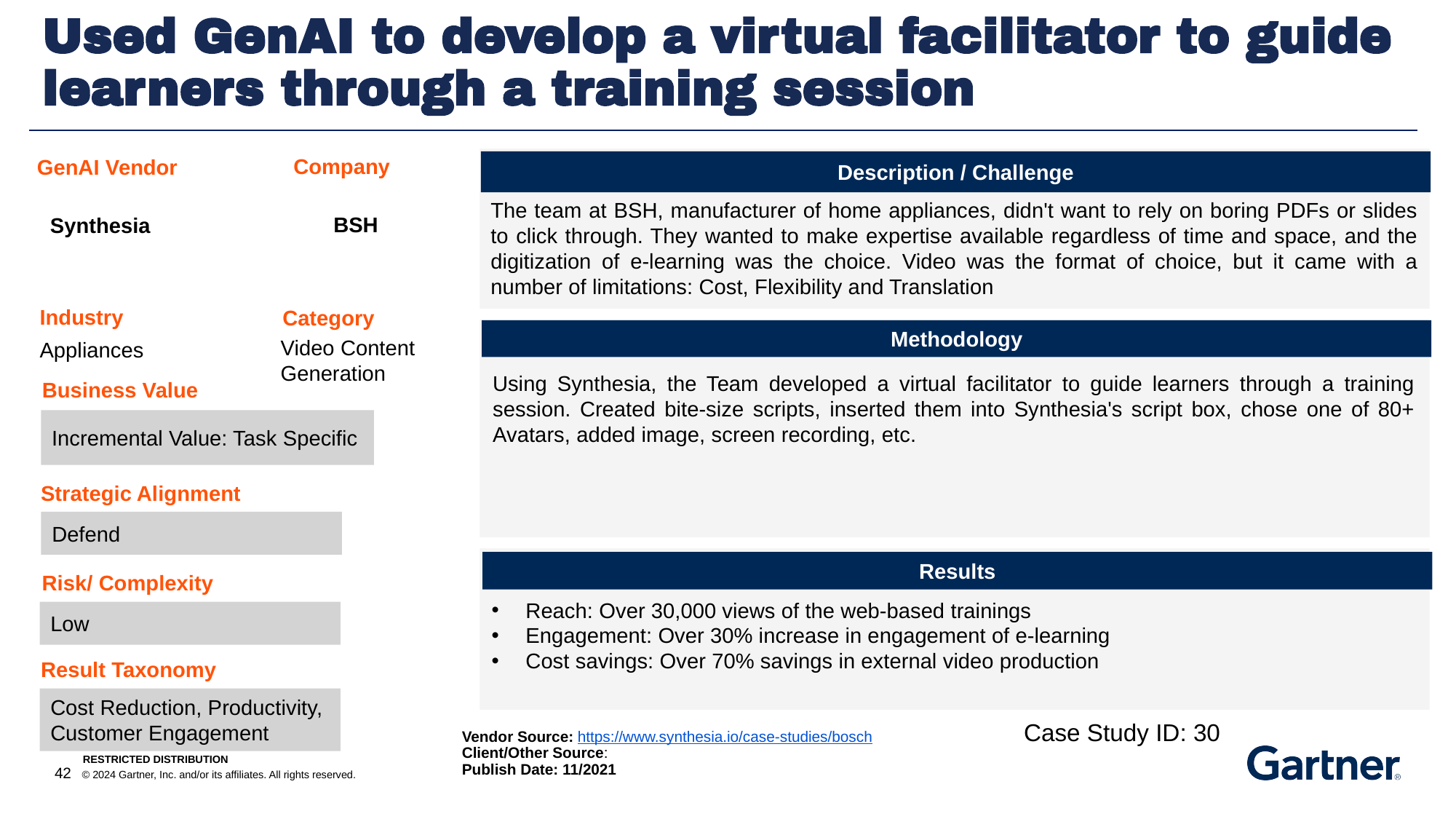

Used GenAI to develop a virtual facilitator to guide learners through a training session
Company
GenAI Vendor

Description / Challenge
The team at BSH, manufacturer of home appliances, didn't want to rely on boring PDFs or slides to click through. They wanted to make expertise available regardless of time and space, and the digitization of e-learning was the choice. Video was the format of choice, but it came with a number of limitations: Cost, Flexibility and Translation
BSH
Synthesia
Industry
Category

Methodology
Video Content Generation
Appliances
Using Synthesia, the Team developed a virtual facilitator to guide learners through a training session. Created bite-size scripts, inserted them into Synthesia's script box, chose one of 80+ Avatars, added image, screen recording, etc.
Business Value
Incremental Value: Task Specific
Strategic Alignment
Defend

Results
Risk/ Complexity
Reach: Over 30,000 views of the web-based trainings
Engagement: Over 30% increase in engagement of e-learning
Cost savings: Over 70% savings in external video production
Low
Result Taxonomy
Cost Reduction, Productivity, Customer Engagement
Case Study ID: 30
Vendor Source: https://www.synthesia.io/case-studies/bosch
Client/Other Source:
Publish Date: 11/2021